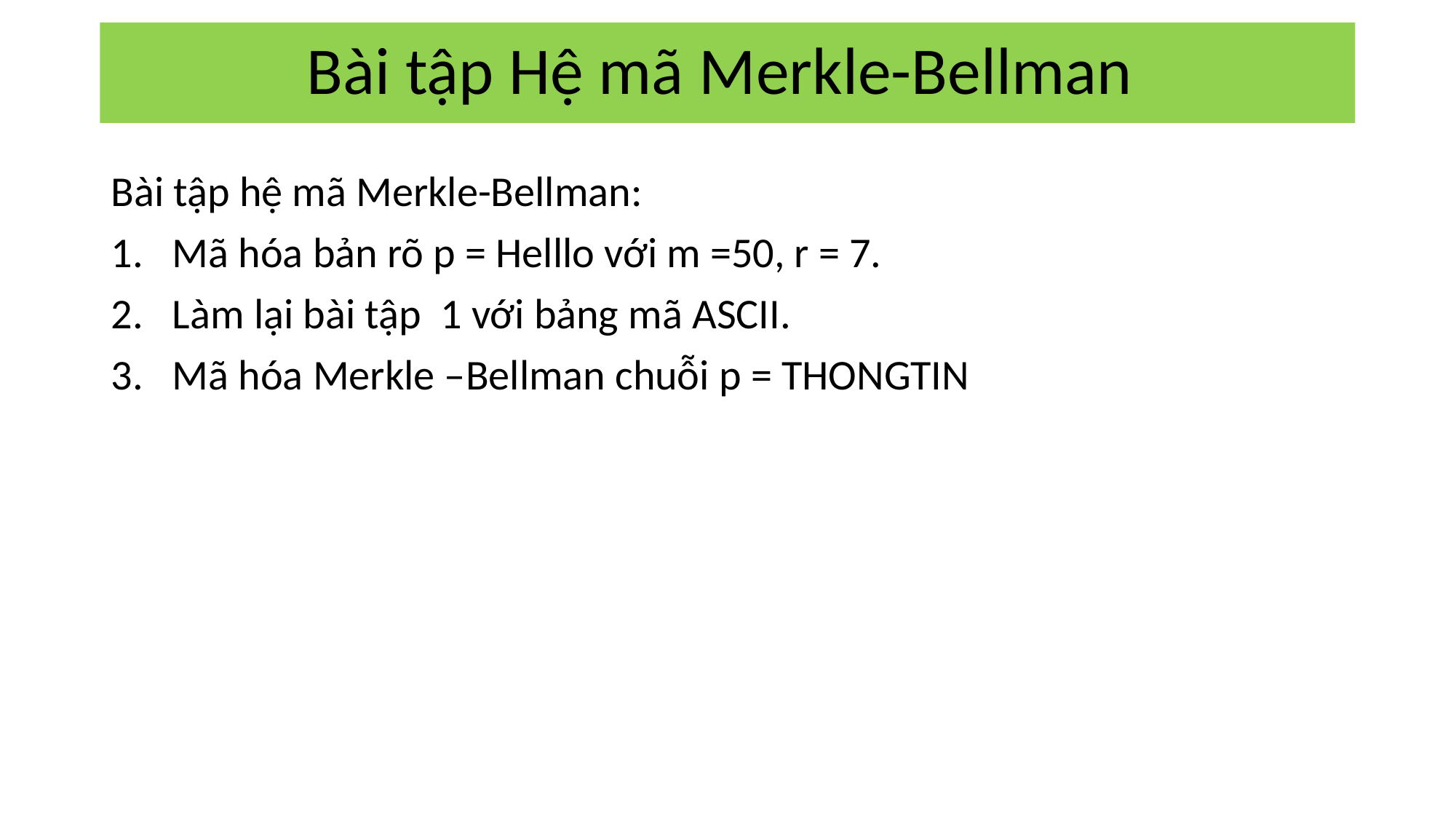

# Bài tập Hệ mã Merkle-Bellman
Bài tập hệ mã Merkle-Bellman:
Mã hóa bản rõ p = Helllo với m =50, r = 7.
Làm lại bài tập  1 với bảng mã ASCII.
Mã hóa Merkle –Bellman chuỗi p = THONGTIN